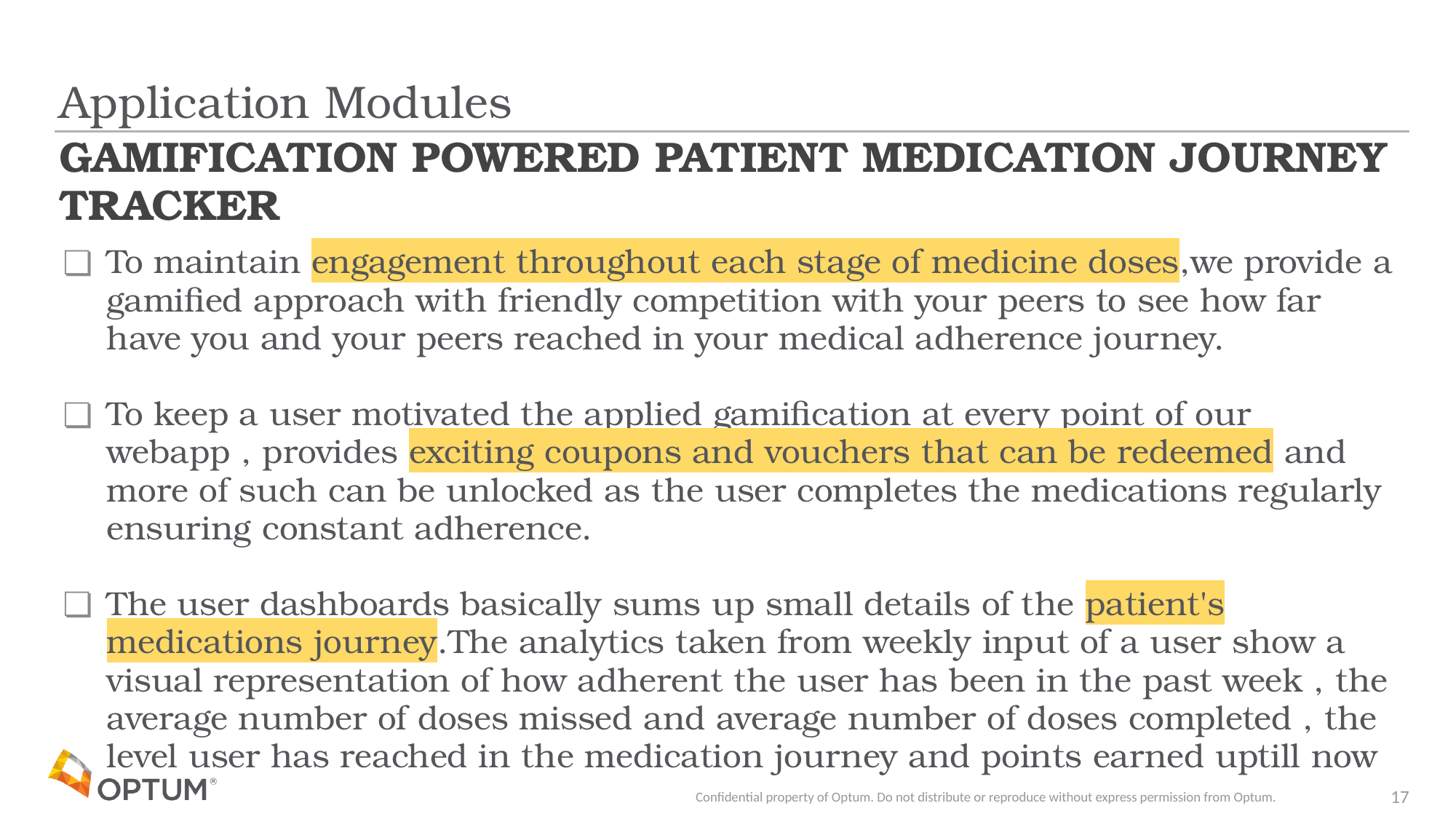

# Application Modules
GAMIFICATION POWERED PATIENT MEDICATION JOURNEY TRACKER

To maintain engagement throughout each stage of medicine doses,we provide a gamified approach with friendly competition with your peers to see how far have you and your peers reached in your medical adherence journey.

To keep a user motivated the applied gamification at every point of our webapp , provides exciting coupons and vouchers that can be redeemed and more of such can be unlocked as the user completes the medications regularly ensuring constant adherence.

The user dashboards basically sums up small details of the patient's medications journey.The analytics taken from weekly input of a user show a visual representation of how adherent the user has been in the past week , the average number of doses missed and average number of doses completed , the level user has reached in the medication journey and points earned uptill now

Confidential property of Optum. Do not distribute or reproduce without express permission from Optum.
17